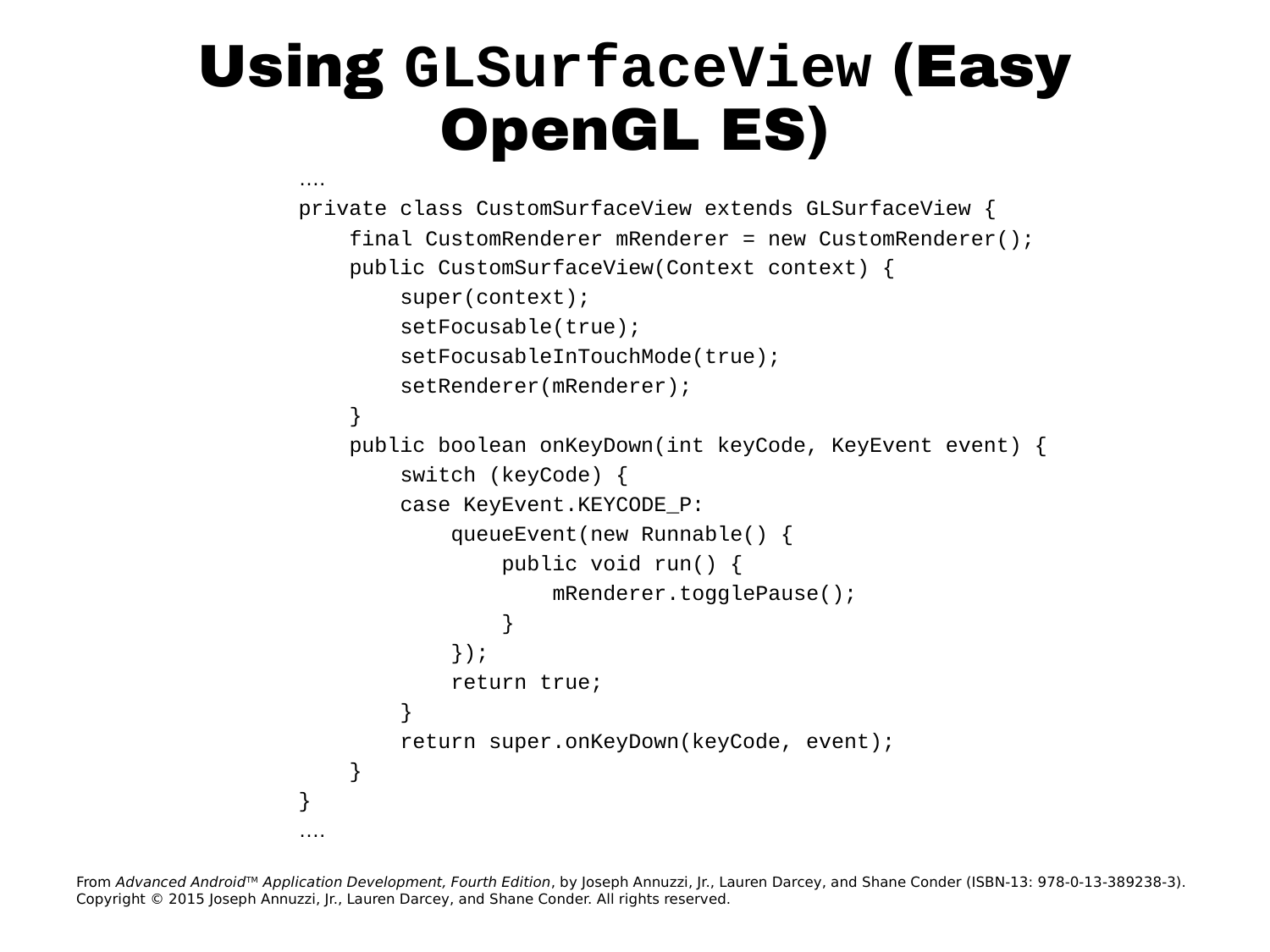

# Using GLSurfaceView (Easy OpenGL ES)
….
private class CustomSurfaceView extends GLSurfaceView {
    final CustomRenderer mRenderer = new CustomRenderer();
    public CustomSurfaceView(Context context) {
        super(context);
        setFocusable(true);
        setFocusableInTouchMode(true);
        setRenderer(mRenderer);
    }
    public boolean onKeyDown(int keyCode, KeyEvent event) {
        switch (keyCode) {
        case KeyEvent.KEYCODE_P:
            queueEvent(new Runnable() {
                public void run() {
                    mRenderer.togglePause();
                }
            });
            return true;
        }
        return super.onKeyDown(keyCode, event);
    }
}
….
From Advanced AndroidTM Application Development, Fourth Edition, by Joseph Annuzzi, Jr., Lauren Darcey, and Shane Conder (ISBN-13: 978-0-13-389238-3). Copyright © 2015 Joseph Annuzzi, Jr., Lauren Darcey, and Shane Conder. All rights reserved.